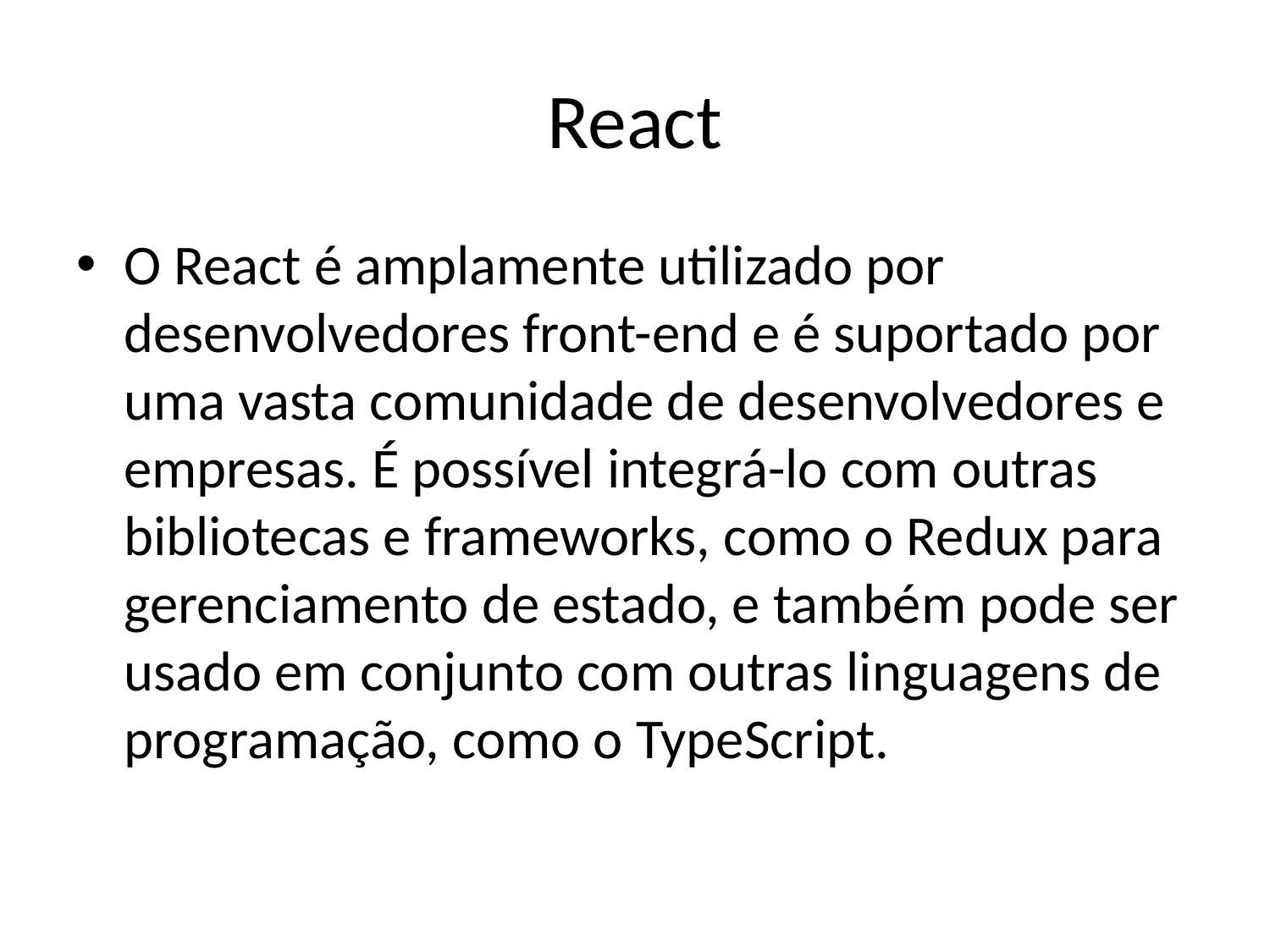

# React
O React é amplamente utilizado por desenvolvedores front-end e é suportado por uma vasta comunidade de desenvolvedores e empresas. É possível integrá-lo com outras bibliotecas e frameworks, como o Redux para gerenciamento de estado, e também pode ser usado em conjunto com outras linguagens de programação, como o TypeScript.